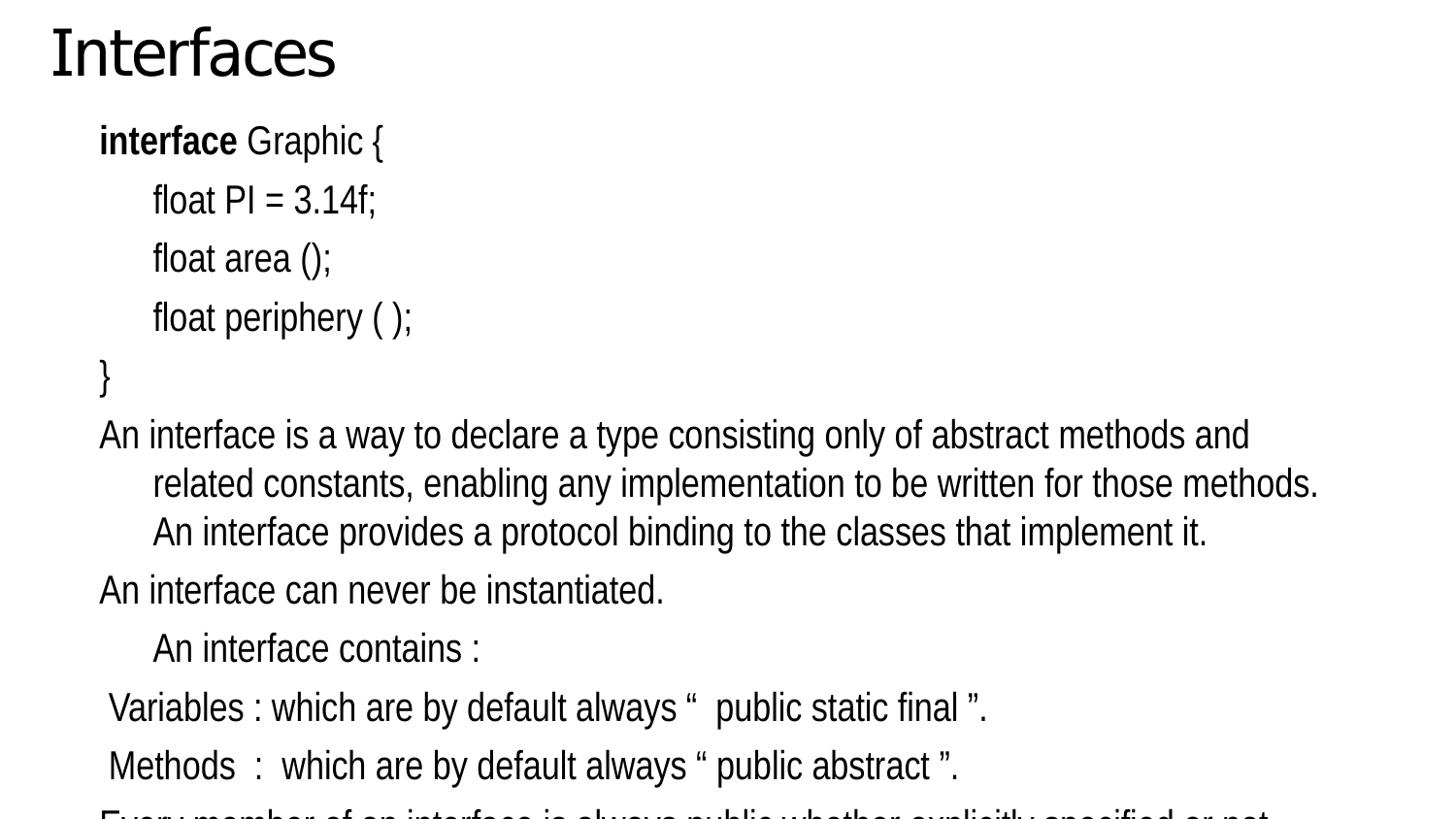

Interfaces
interface Graphic {
	float PI = 3.14f;
	float area ();
	float periphery ( );
}
An interface is a way to declare a type consisting only of abstract methods and related constants, enabling any implementation to be written for those methods. An interface provides a protocol binding to the classes that implement it.
An interface can never be instantiated.
	An interface contains :
 Variables : which are by default always “  public static final ”.
 Methods  :  which are by default always “ public abstract ”.
Every member of an interface is always public whether explicitly specified or not.
The  variables declared are always static and final, and the methods declared are always abstract though explicitly not  specified. On compilation, interfaces are converted into ‘.class’ file.